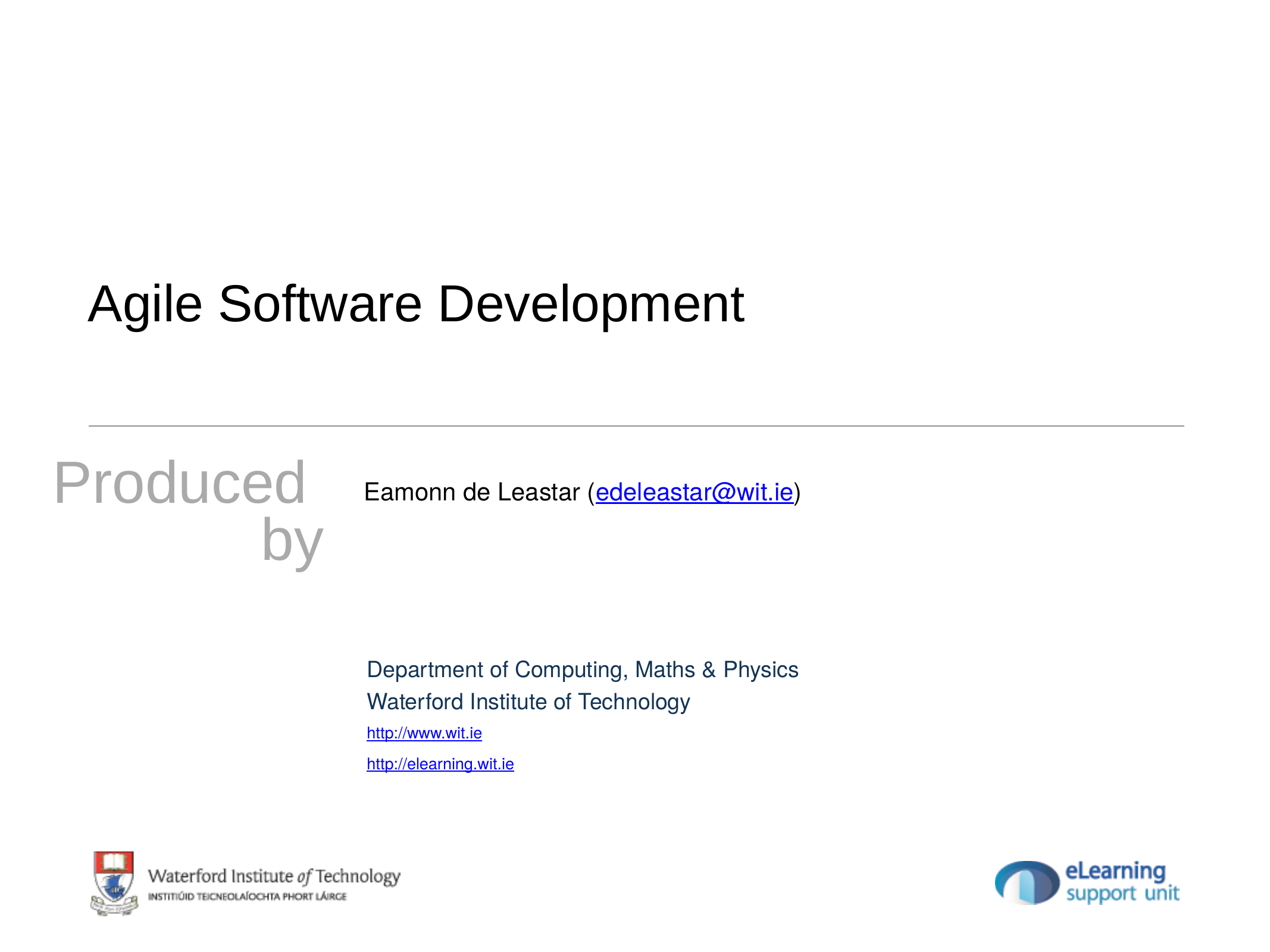

# Agile Software Development

Eamonn de Leastar (edeleastar@wit.ie)